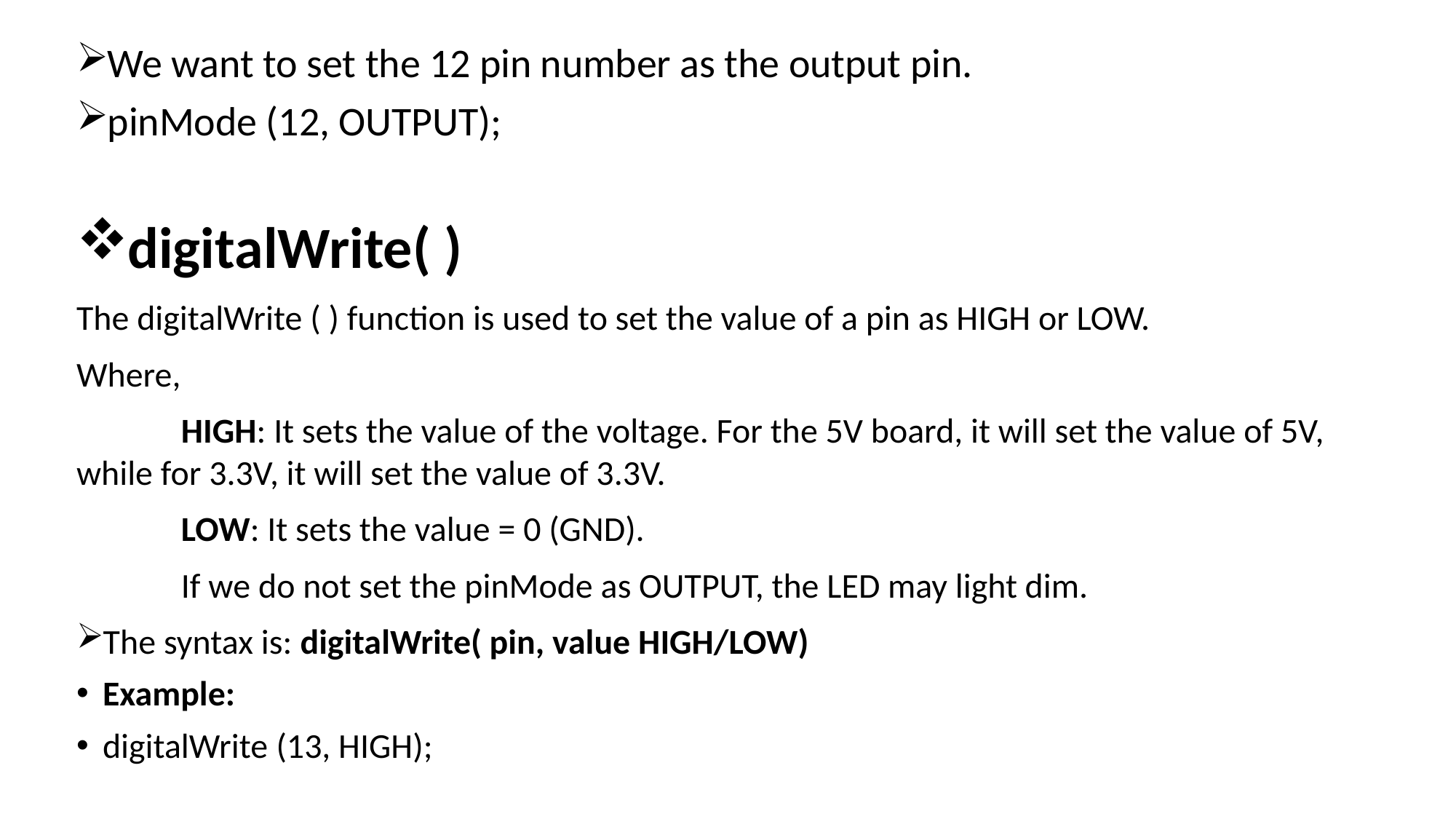

We want to set the 12 pin number as the output pin.
pinMode (12, OUTPUT);

digitalWrite( )
The digitalWrite ( ) function is used to set the value of a pin as HIGH or LOW.
Where,
	HIGH: It sets the value of the voltage. For the 5V board, it will set the value of 5V, 	while for 3.3V, it will set the value of 3.3V.
	LOW: It sets the value = 0 (GND).
	If we do not set the pinMode as OUTPUT, the LED may light dim.
The syntax is: digitalWrite( pin, value HIGH/LOW)
Example:
digitalWrite (13, HIGH);